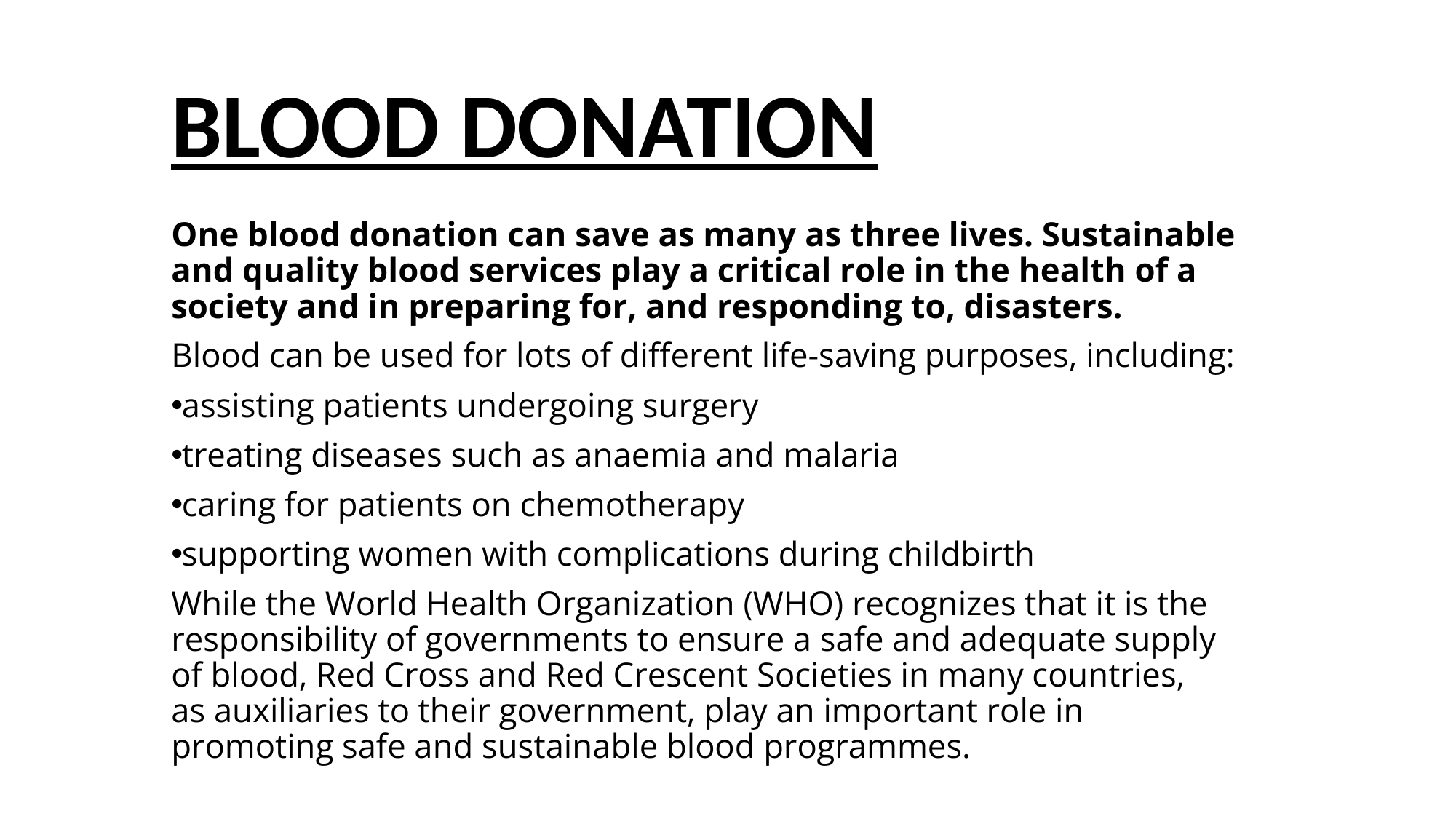

# BLOOD DONATION
One blood donation can save as many as three lives. Sustainable and quality blood services play a critical role in the health of a society and in preparing for, and responding to, disasters.
Blood can be used for lots of different life-saving purposes, including:
assisting patients undergoing surgery
treating diseases such as anaemia and malaria
caring for patients on chemotherapy
supporting women with complications during childbirth
While the World Health Organization (WHO) recognizes that it is the responsibility of governments to ensure a safe and adequate supply of blood, Red Cross and Red Crescent Societies in many countries, as auxiliaries to their government, play an important role in promoting safe and sustainable blood programmes.